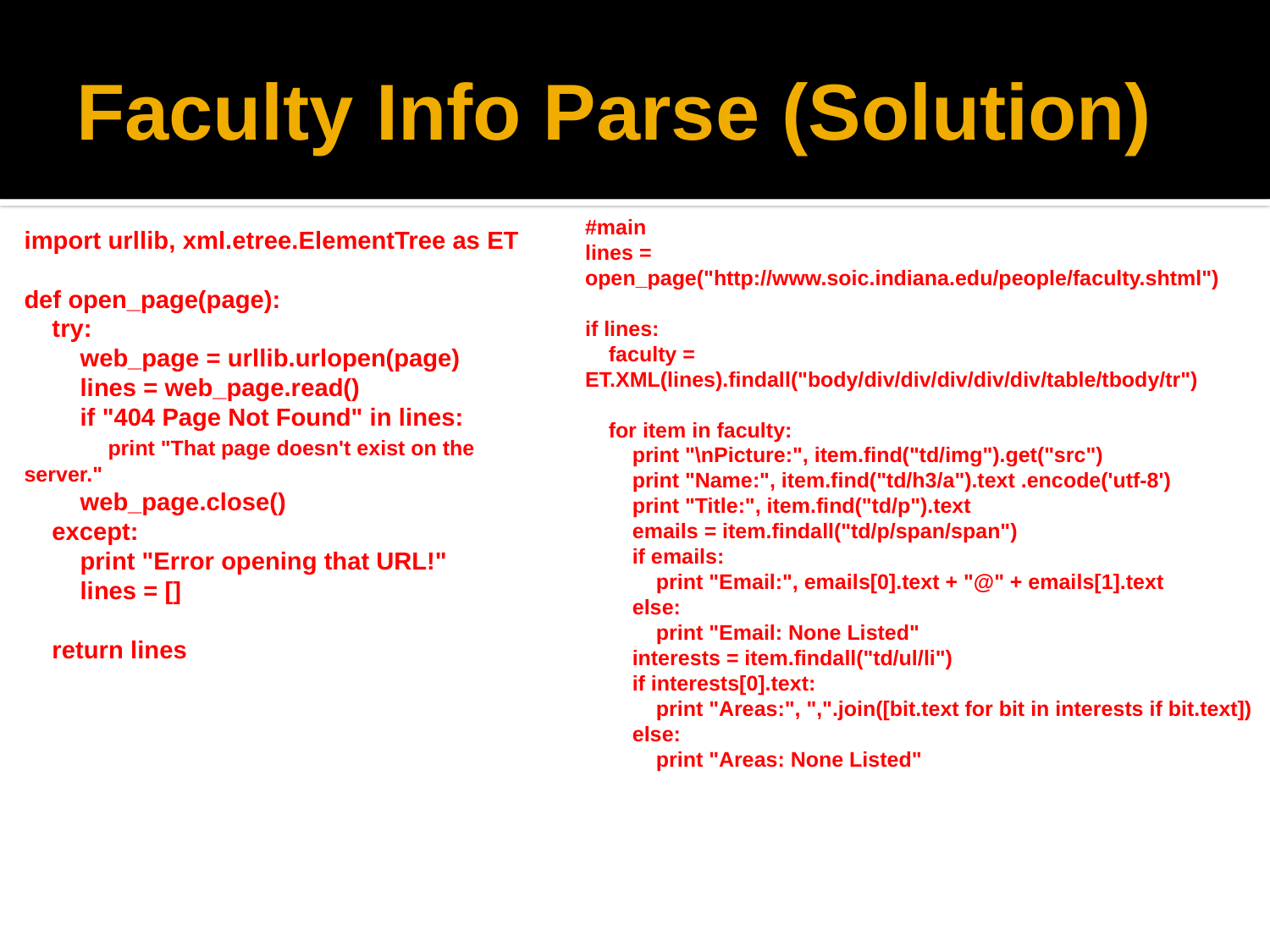

# Faculty Info Parse (Solution)
#main
lines = open_page("http://www.soic.indiana.edu/people/faculty.shtml")

if lines:
    faculty = ET.XML(lines).findall("body/div/div/div/div/div/table/tbody/tr")

    for item in faculty:
        print "\nPicture:", item.find("td/img").get("src")
        print "Name:", item.find("td/h3/a").text .encode('utf-8')
        print "Title:", item.find("td/p").text
        emails = item.findall("td/p/span/span")
        if emails:
            print "Email:", emails[0].text + "@" + emails[1].text
        else:
            print "Email: None Listed"
        interests = item.findall("td/ul/li")
        if interests[0].text:
            print "Areas:", ",".join([bit.text for bit in interests if bit.text])
        else:
            print "Areas: None Listed"
import urllib, xml.etree.ElementTree as ET

def open_page(page):
    try:
        web_page = urllib.urlopen(page)
        lines = web_page.read()
        if "404 Page Not Found" in lines:
            print "That page doesn't exist on the server."
        web_page.close()
    except:
        print "Error opening that URL!"
        lines = []

    return lines